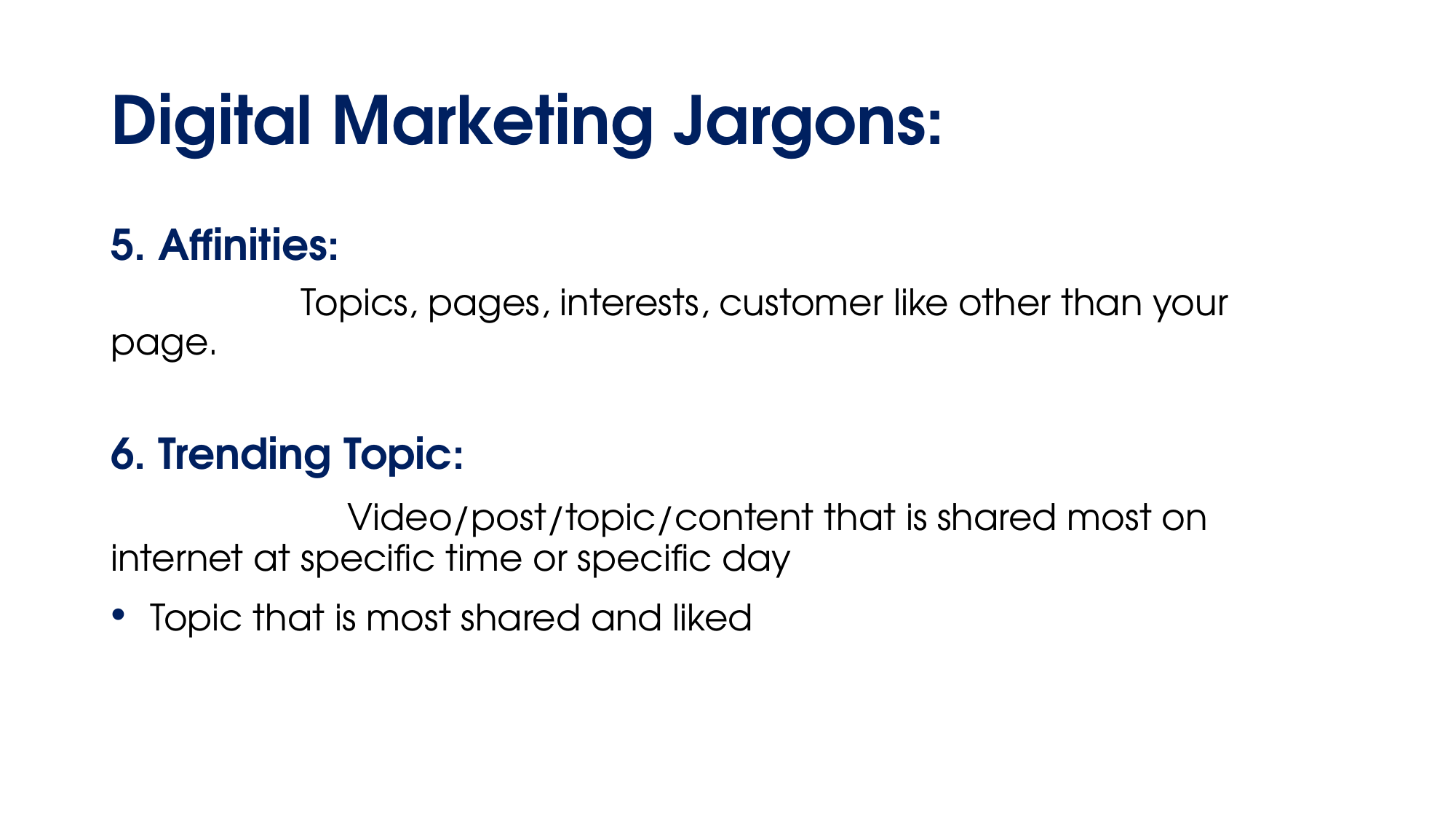

# Digital Marketing Jargons:
5. Affinities:
                   Topics, pages, interests, customer like other than your page.

6. Trending Topic:
                    Video/post/topic/content that is shared most on internet at specific time or specific day
 Topic that is most shared and liked